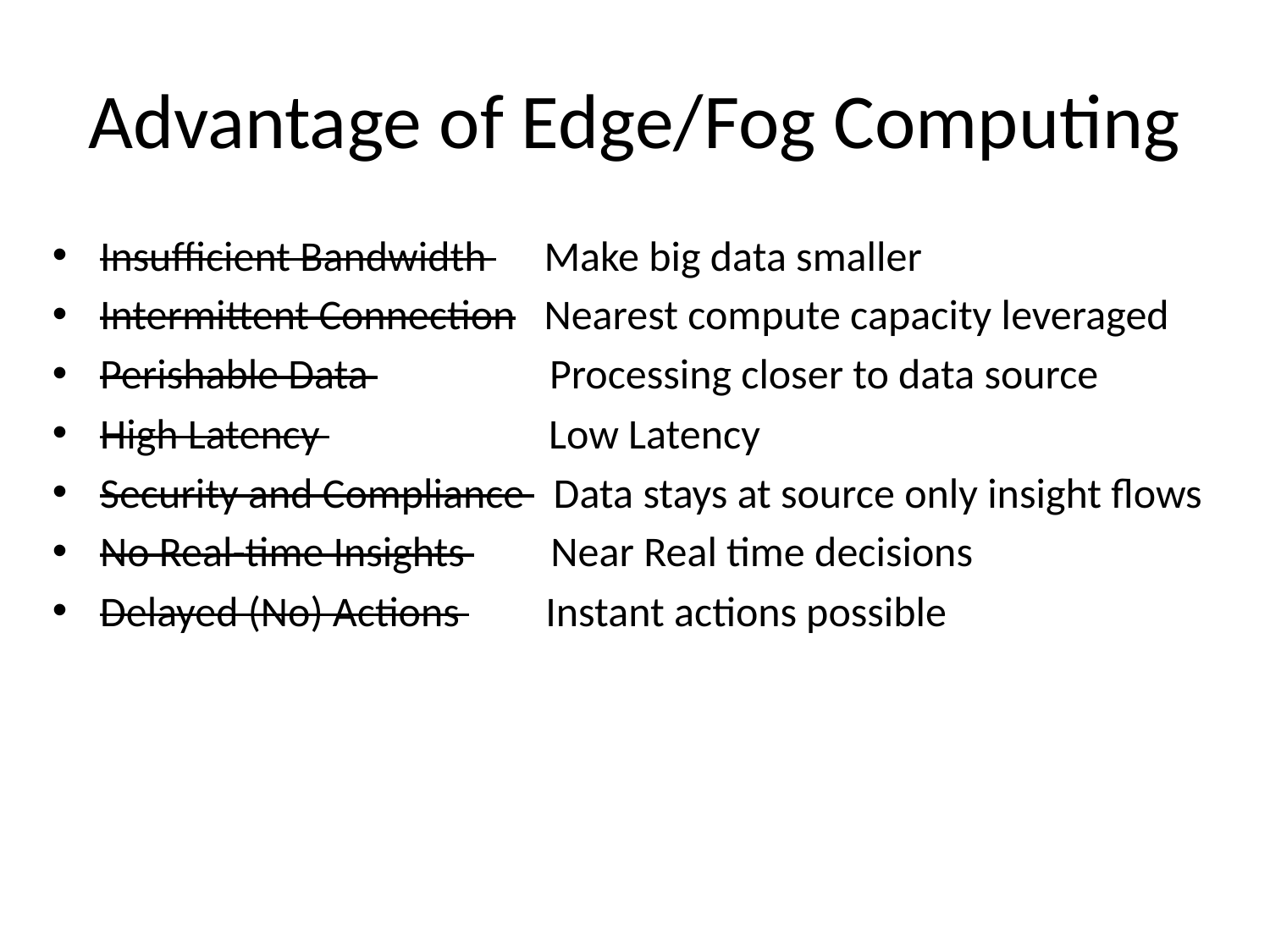

# Advantage of Edge/Fog Computing
Insufficient Bandwidth      Make big data smaller
Intermittent Connection   Nearest compute capacity leveraged
Perishable Data                   Processing closer to data source
High Latency                        Low Latency
Security and Compliance   Data stays at source only insight flows
No Real-time Insights         Near Real time decisions
Delayed (No) Actions         Instant actions possible